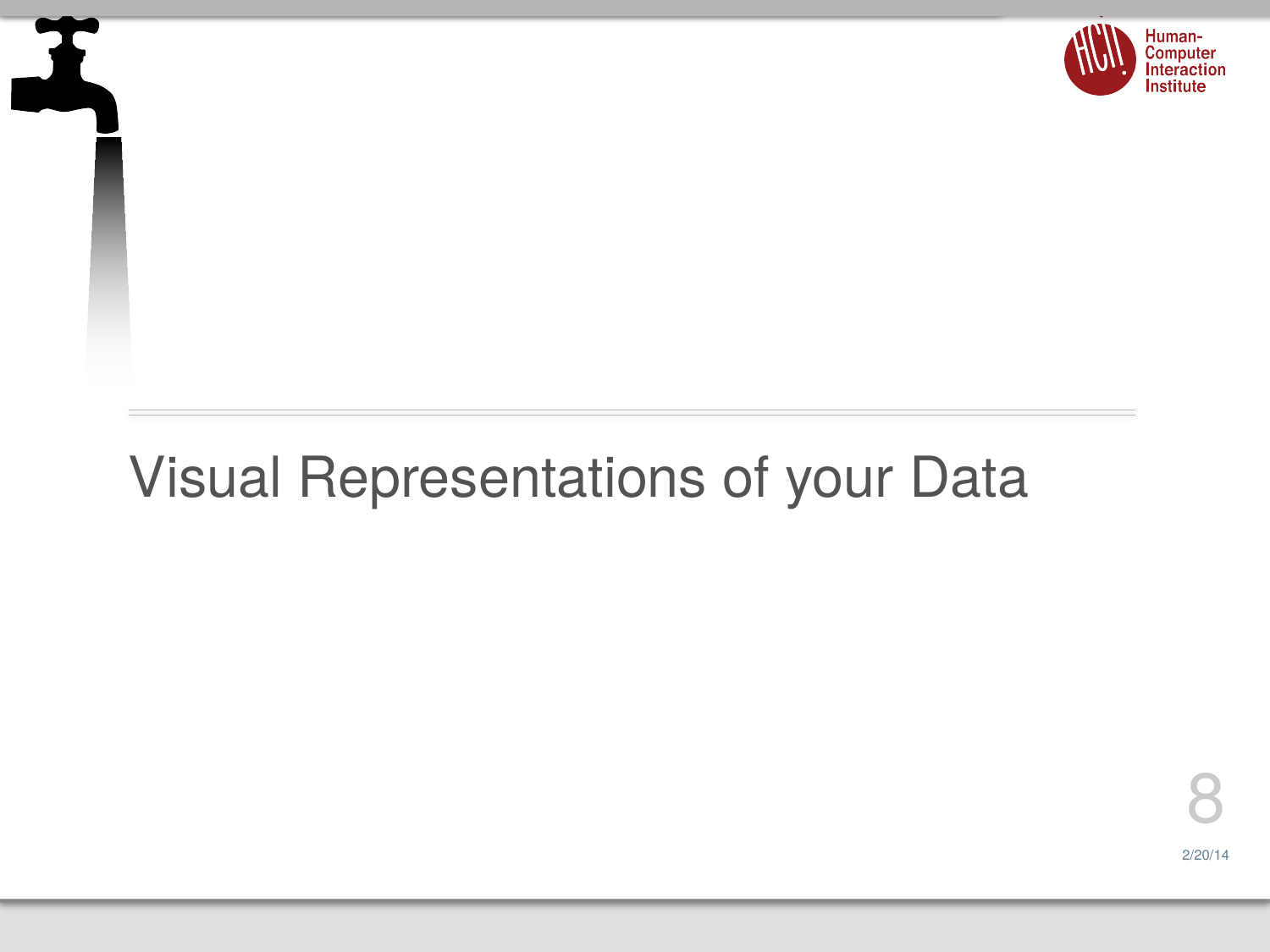

# Visual Representations of your Data
8
2/20/14